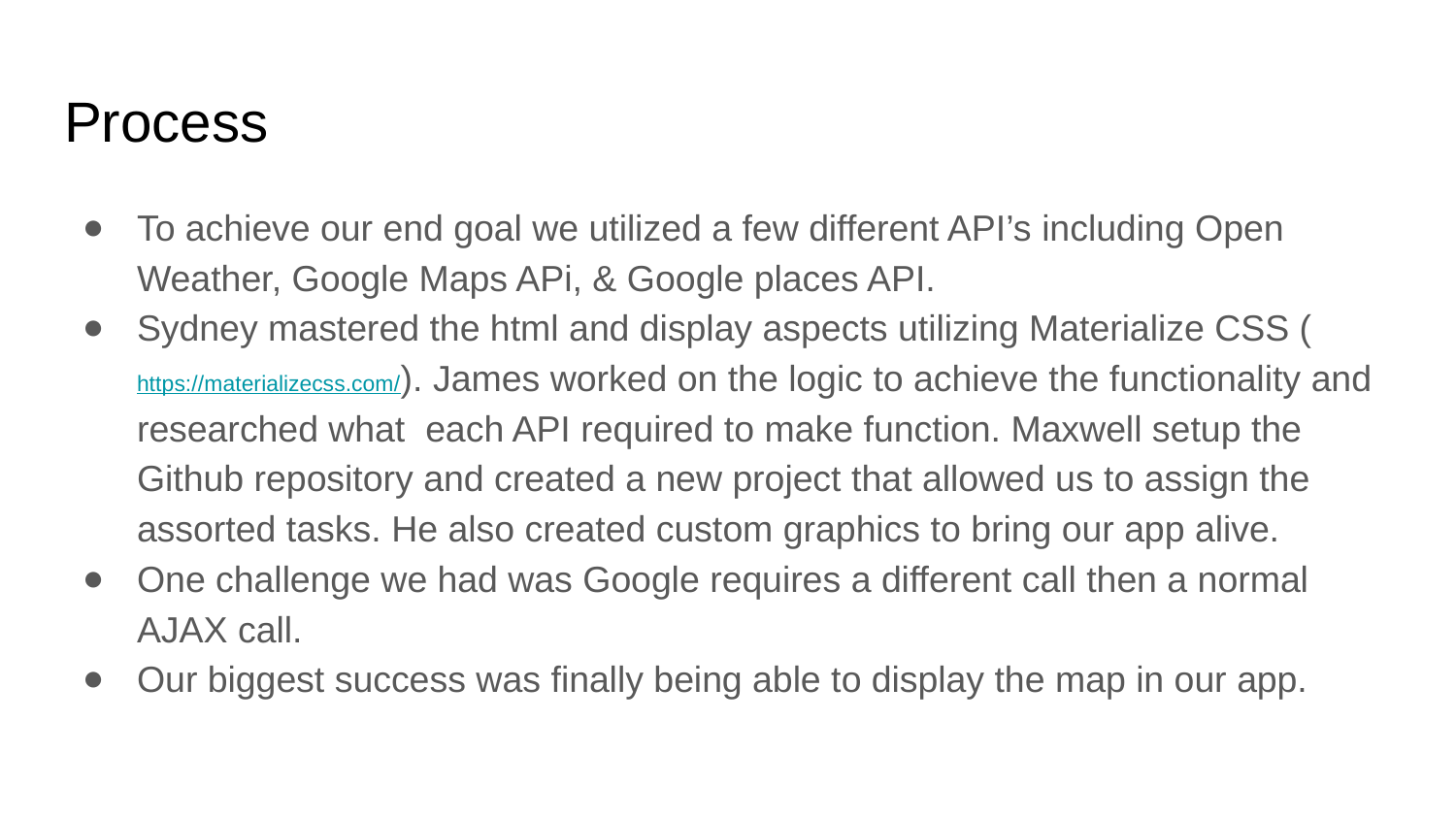

# Process
To achieve our end goal we utilized a few different API’s including Open Weather, Google Maps APi, & Google places API.
Sydney mastered the html and display aspects utilizing Materialize CSS (https://materializecss.com/). James worked on the logic to achieve the functionality and researched what  each API required to make function. Maxwell setup the Github repository and created a new project that allowed us to assign the assorted tasks. He also created custom graphics to bring our app alive.
One challenge we had was Google requires a different call then a normal AJAX call.
Our biggest success was finally being able to display the map in our app.